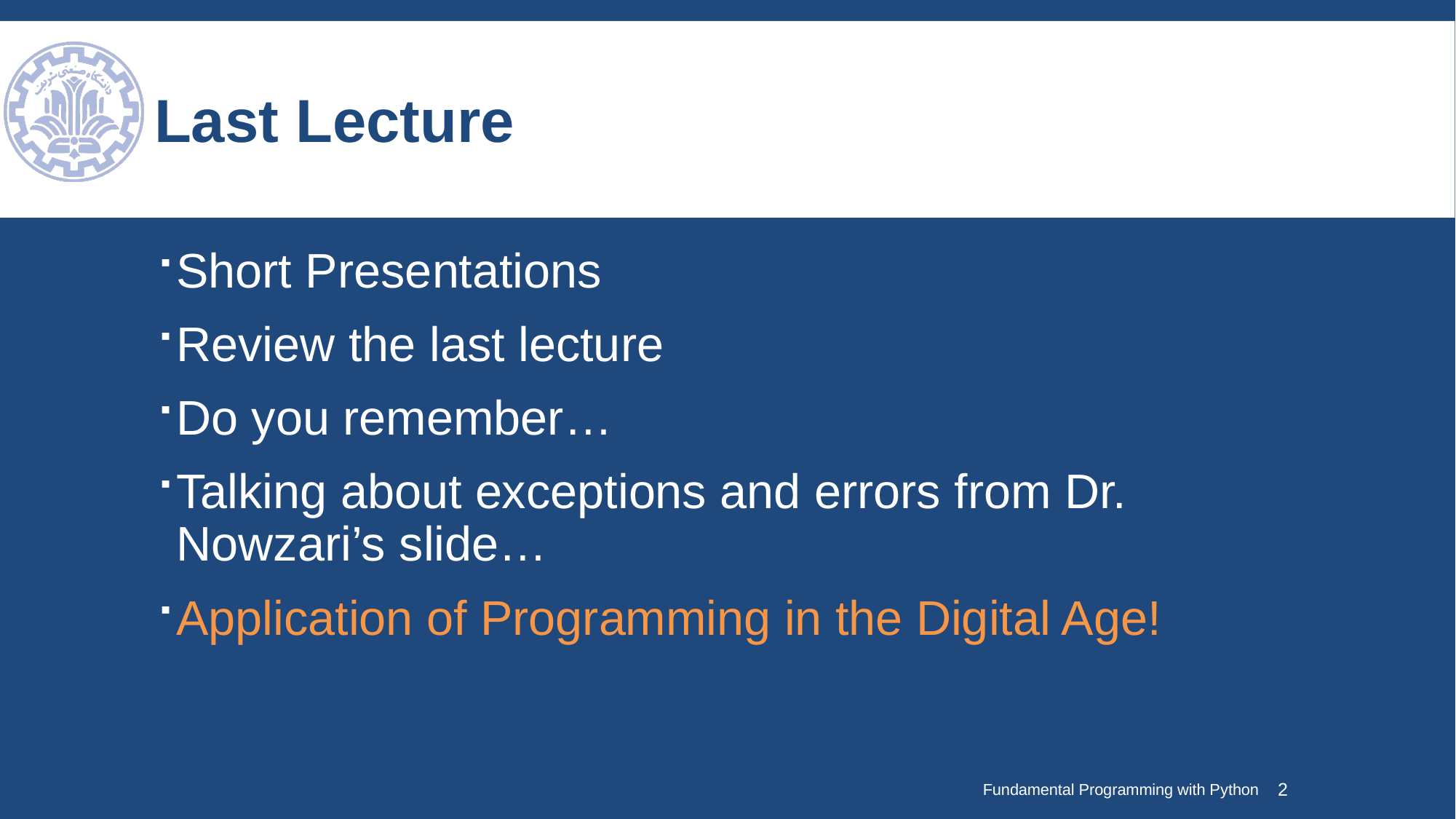

# Last Lecture
Short Presentations
Review the last lecture
Do you remember…
Talking about exceptions and errors from Dr. Nowzari’s slide…
Application of Programming in the Digital Age!
Fundamental Programming with Python
2